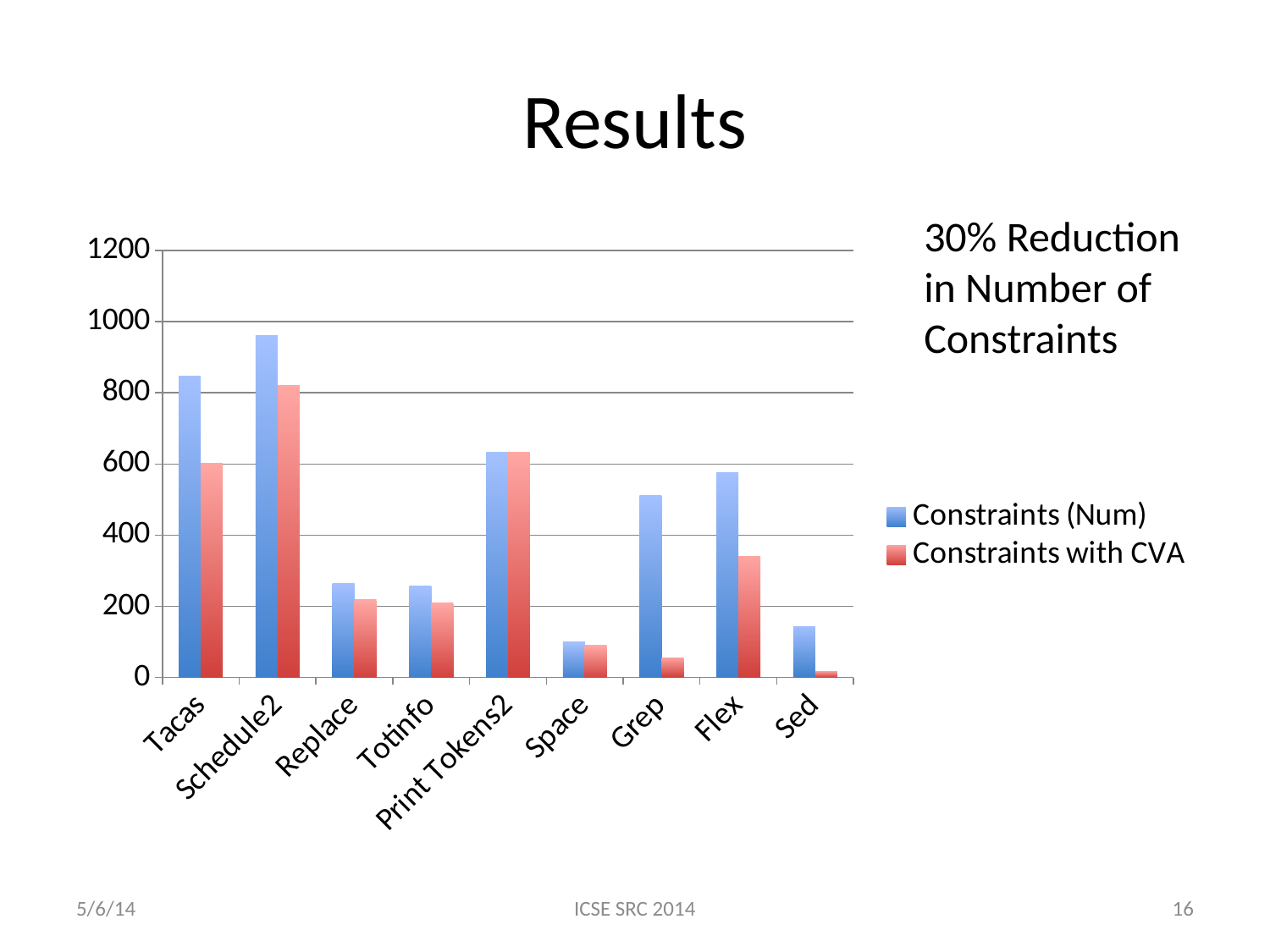

# Results
30% Reduction in Number of Constraints

### Chart

| Category | Constraints (Num) | Constraints with CVA |
|---|---|---|
| Tacas | 848.0 | 601.0 |
| Schedule2 | 960.0 | 821.0 |
| Replace | 264.0 | 219.0 |
| Totinfo | 256.0 | 210.0 |
| Print Tokens2 | 632.0 | 632.0 |
| Space | 100.0 | 91.0 |
| Grep | 512.0 | 56.0 |
| Flex | 576.0 | 340.0 |
| Sed | 144.0 | 17.0 |
5/6/14
ICSE SRC 2014
16